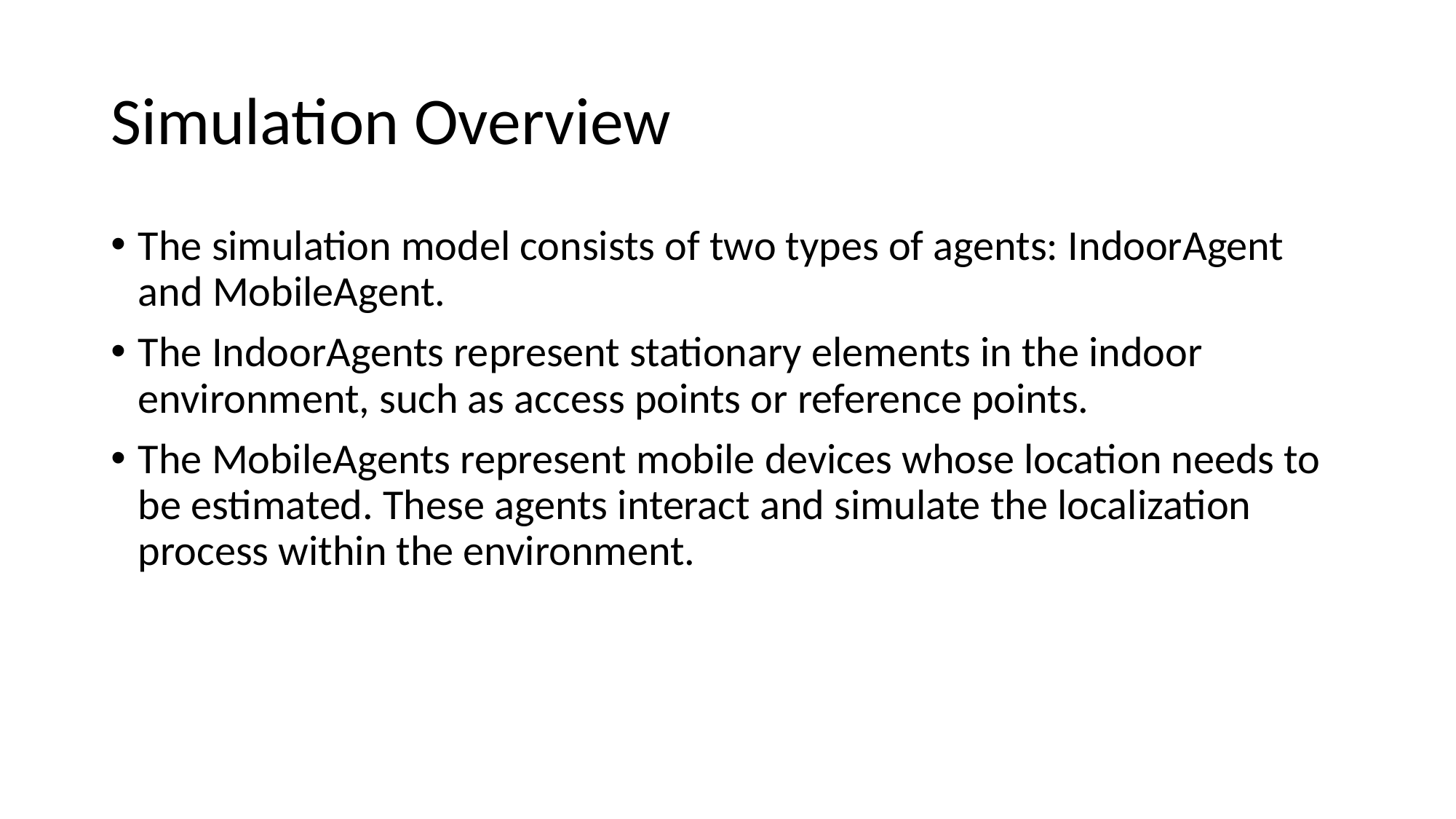

# Simulation Overview
The simulation model consists of two types of agents: IndoorAgent and MobileAgent.
The IndoorAgents represent stationary elements in the indoor environment, such as access points or reference points.
The MobileAgents represent mobile devices whose location needs to be estimated. These agents interact and simulate the localization process within the environment.